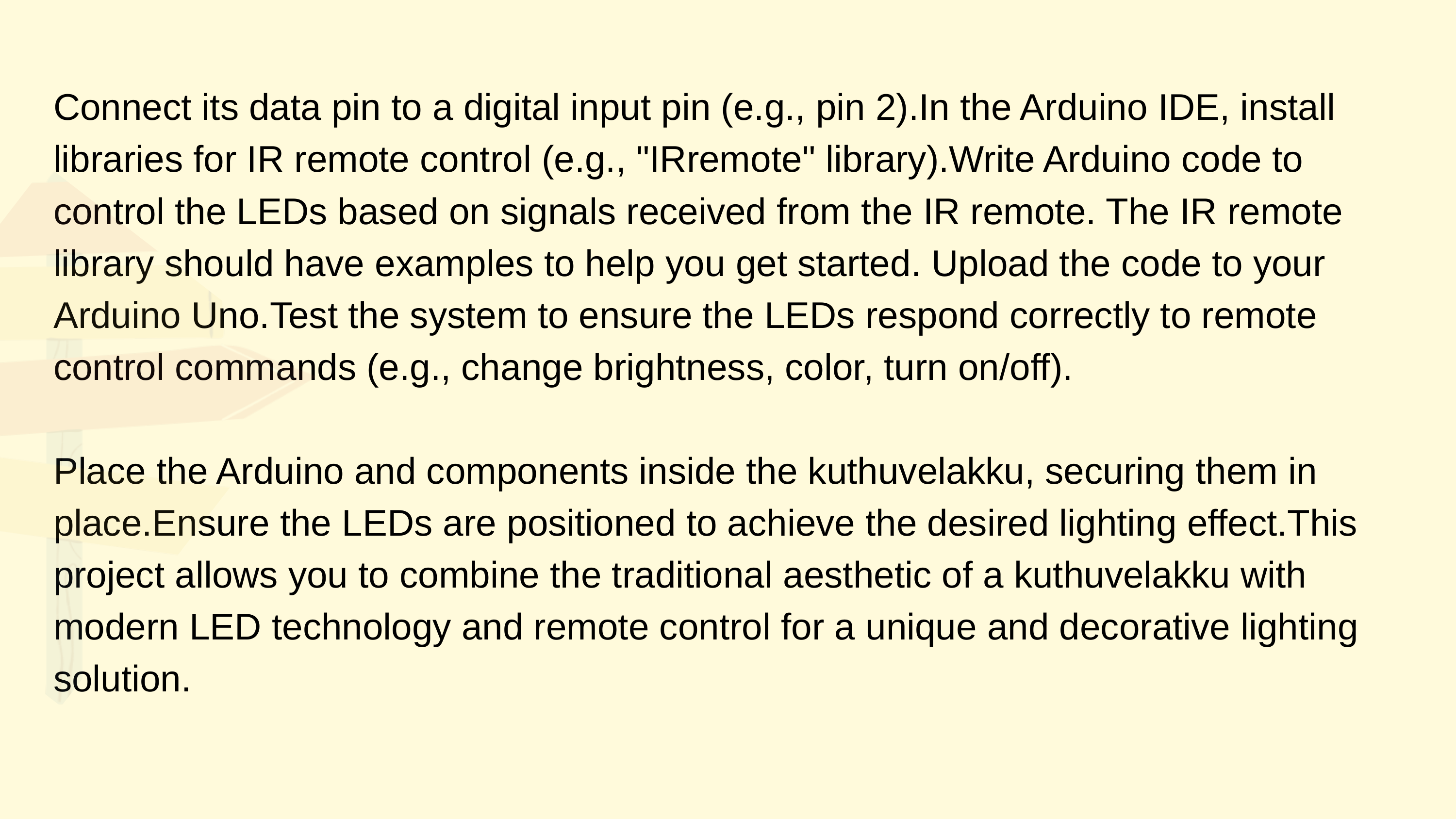

Connect its data pin to a digital input pin (e.g., pin 2).In the Arduino IDE, install libraries for IR remote control (e.g., "IRremote" library).Write Arduino code to control the LEDs based on signals received from the IR remote. The IR remote library should have examples to help you get started. Upload the code to your Arduino Uno.Test the system to ensure the LEDs respond correctly to remote control commands (e.g., change brightness, color, turn on/off).

Place the Arduino and components inside the kuthuvelakku, securing them in place.Ensure the LEDs are positioned to achieve the desired lighting effect.This project allows you to combine the traditional aesthetic of a kuthuvelakku with modern LED technology and remote control for a unique and decorative lighting solution.